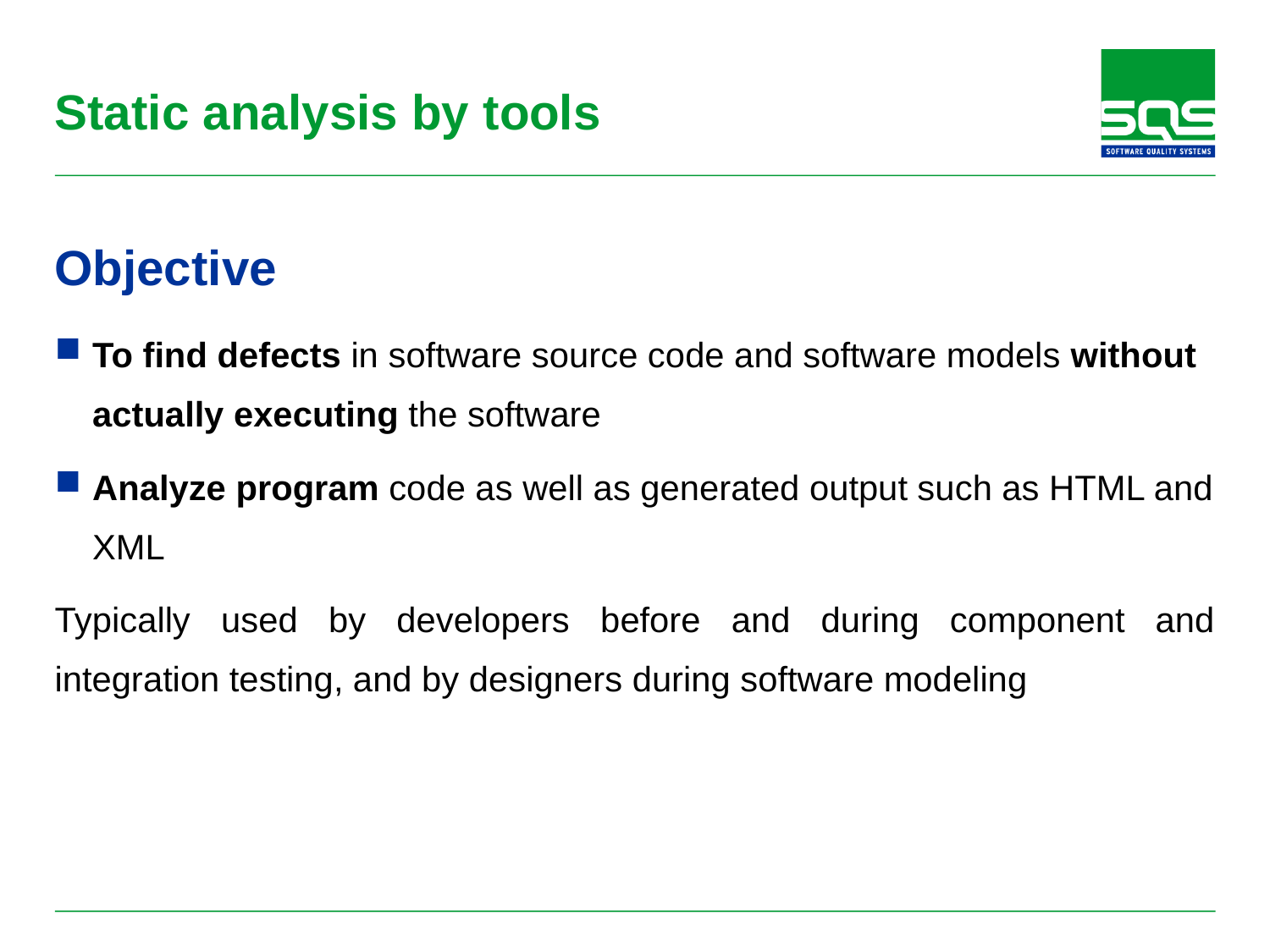

# Static analysis by tools
Objective
To find defects in software source code and software models without actually executing the software
Analyze program code as well as generated output such as HTML and XML
Typically used by developers before and during component and integration testing, and by designers during software modeling